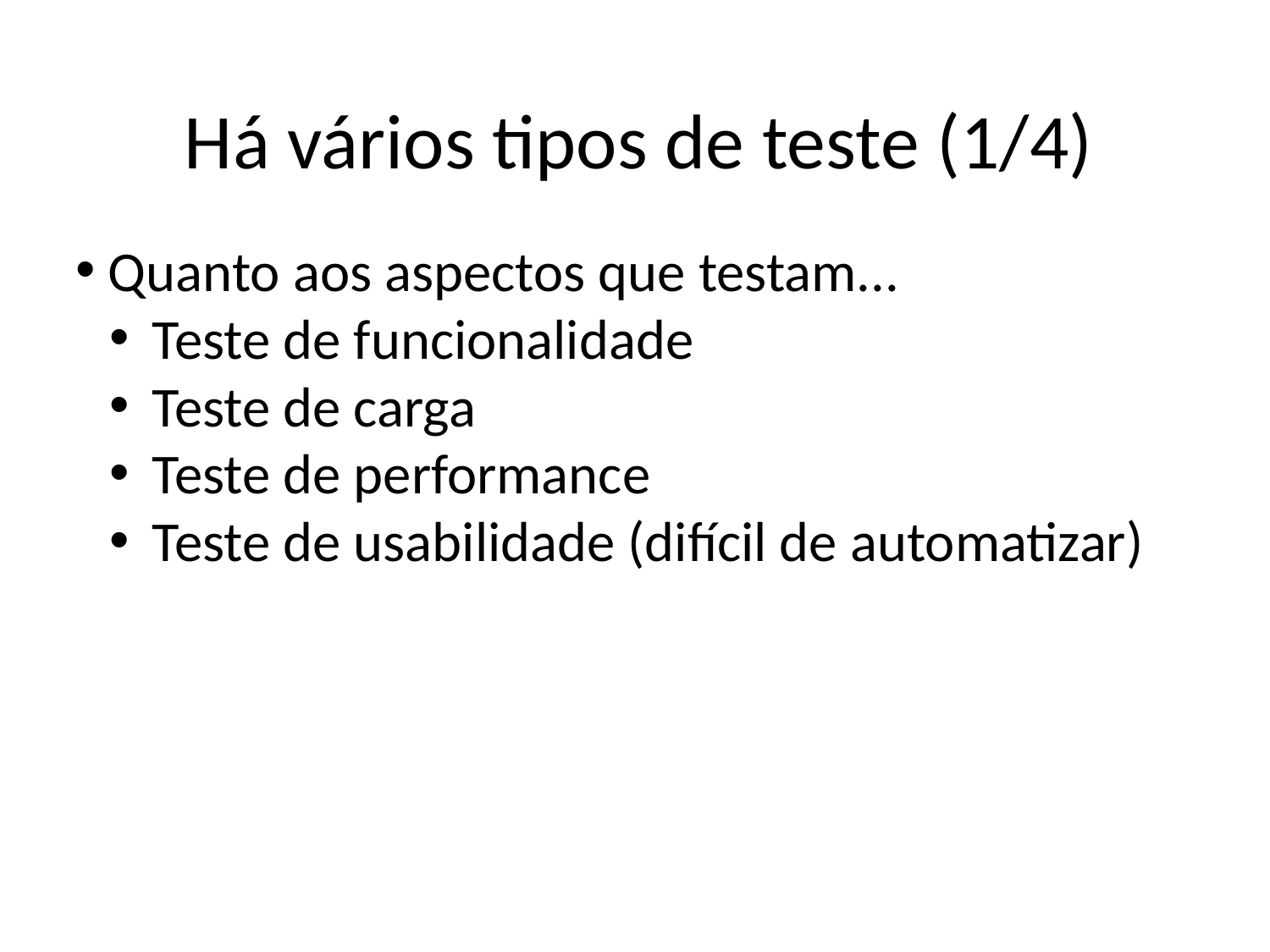

Há vários tipos de teste (1/4)
 Quanto aos aspectos que testam...
 Teste de funcionalidade
 Teste de carga
 Teste de performance
 Teste de usabilidade (difícil de automatizar)